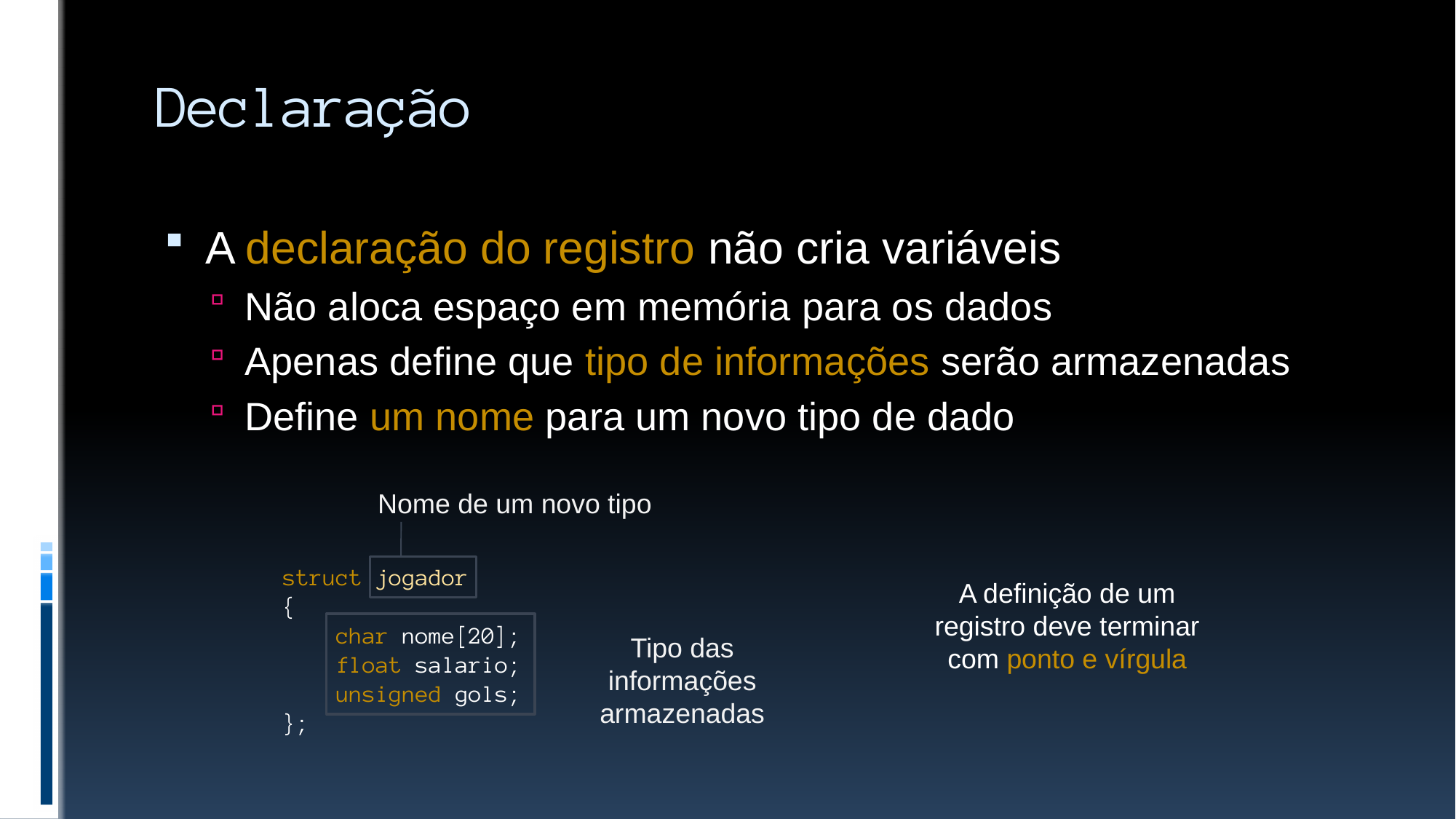

# Declaração
A declaração do registro não cria variáveis
Não aloca espaço em memória para os dados
Apenas define que tipo de informações serão armazenadas
Define um nome para um novo tipo de dado

Nome de um novo tipo
struct jogador
{
    char nome[20];
    float salario;
    unsigned gols;
};

Tipo das informações armazenadas
A definição de um registro deve terminar com ponto e vírgula